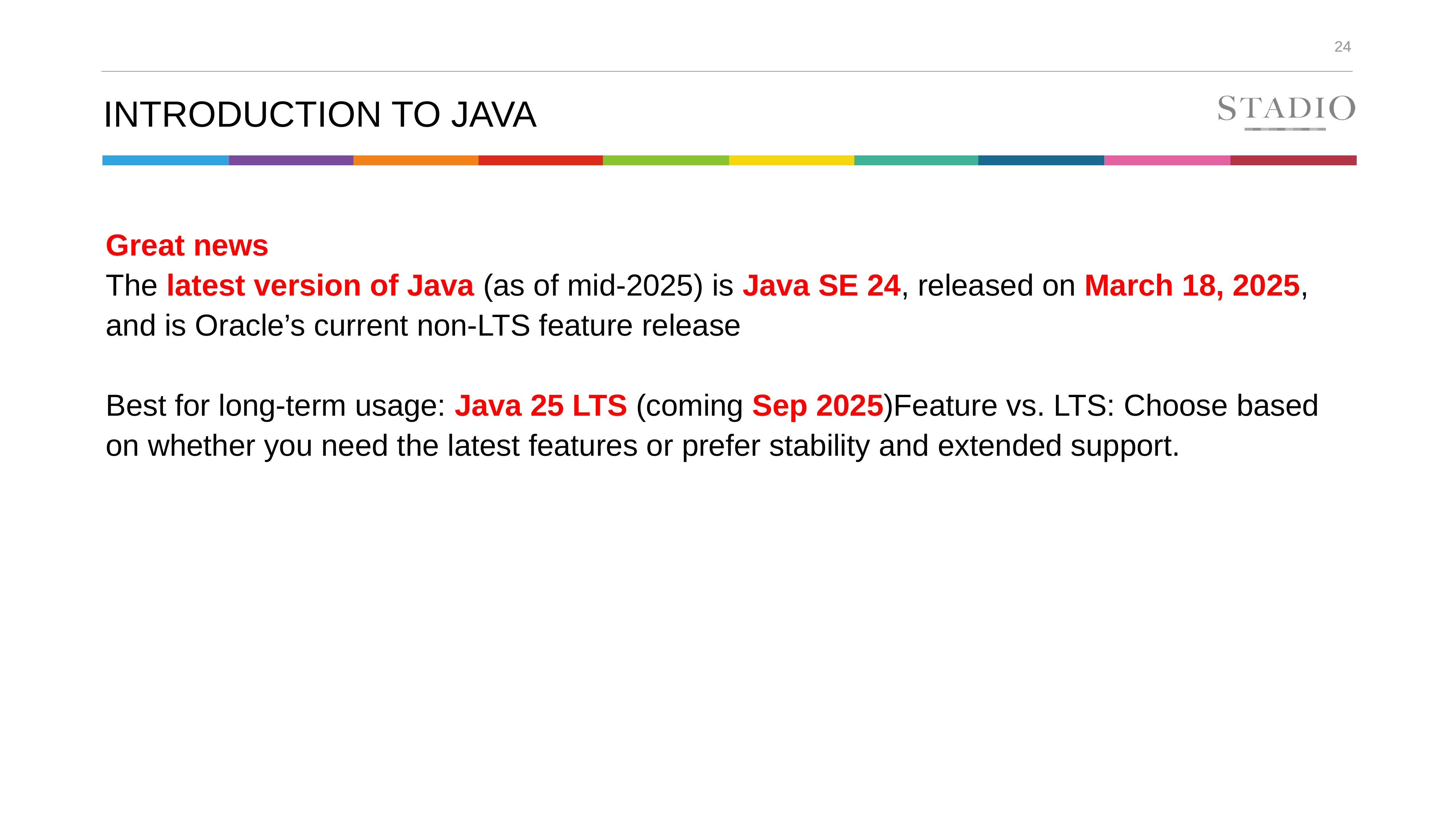

# Introduction to java
Great news
The latest version of Java (as of mid‑2025) is Java SE 24, released on March 18, 2025, and is Oracle’s current non-LTS feature release

Best for long-term usage: Java 25 LTS (coming Sep 2025)Feature vs. LTS: Choose based on whether you need the latest features or prefer stability and extended support.